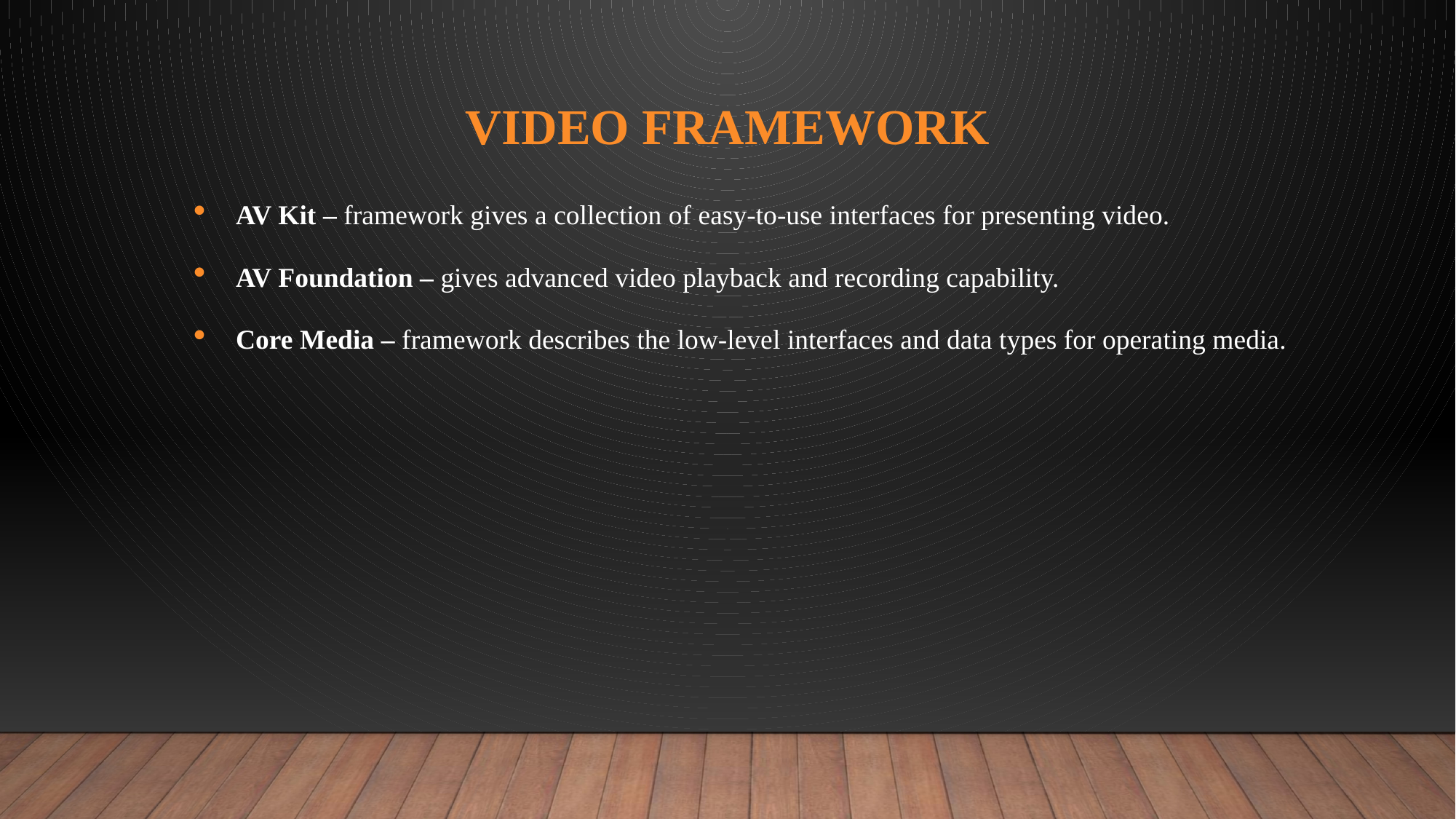

# Video Framework
AV Kit – framework gives a collection of easy-to-use interfaces for presenting video.
AV Foundation – gives advanced video playback and recording capability.
Core Media – framework describes the low-level interfaces and data types for operating media.